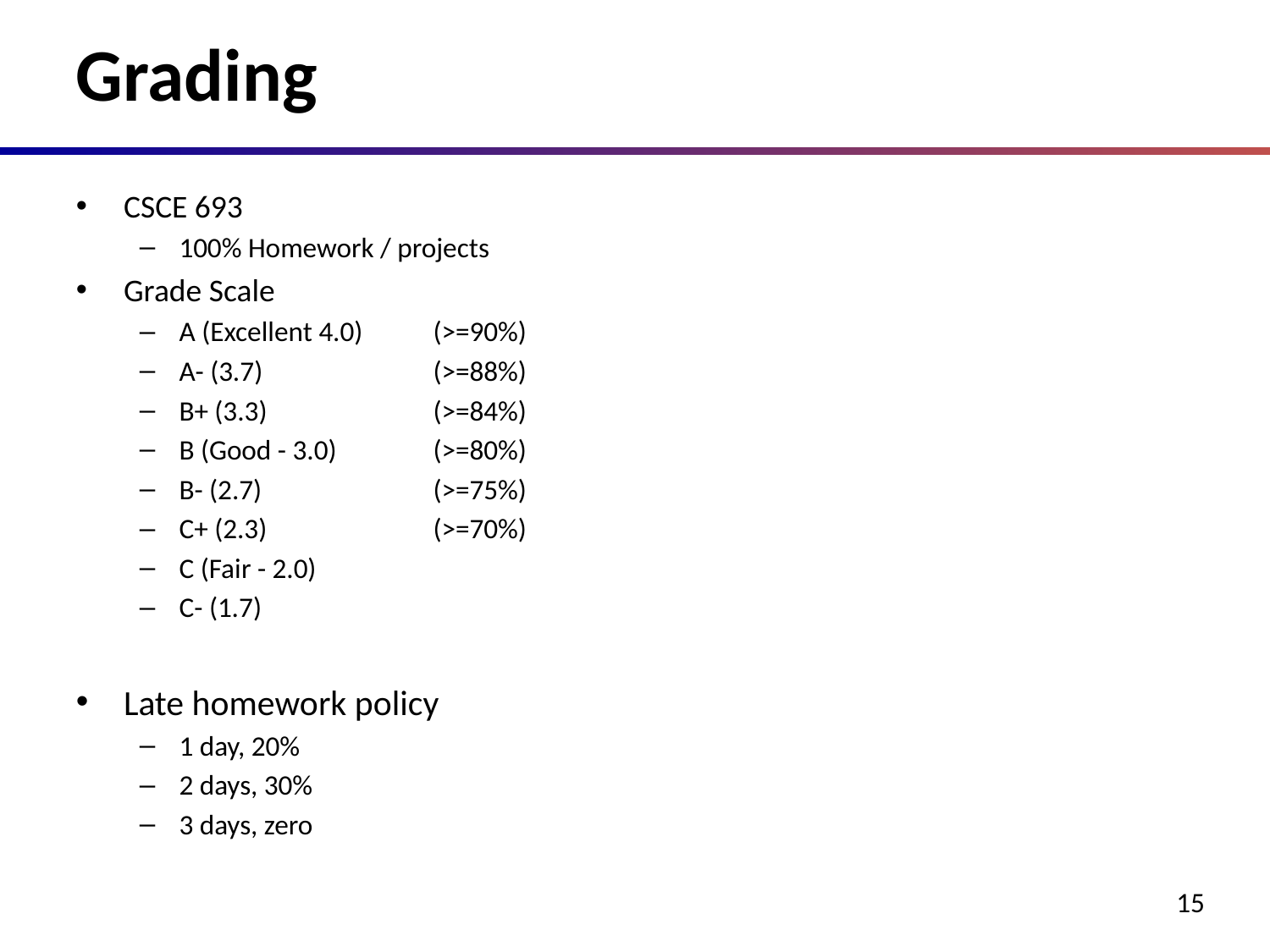

# Grading
CSCE 693
100% Homework / projects
Grade Scale
A (Excellent 4.0)	(>=90%)
A- (3.7)		(>=88%)
B+ (3.3)		(>=84%)
B (Good - 3.0)	(>=80%)
B- (2.7)		(>=75%)
C+ (2.3)		(>=70%)
C (Fair - 2.0)
C- (1.7)

Late homework policy
1 day, 20%
2 days, 30%
3 days, zero